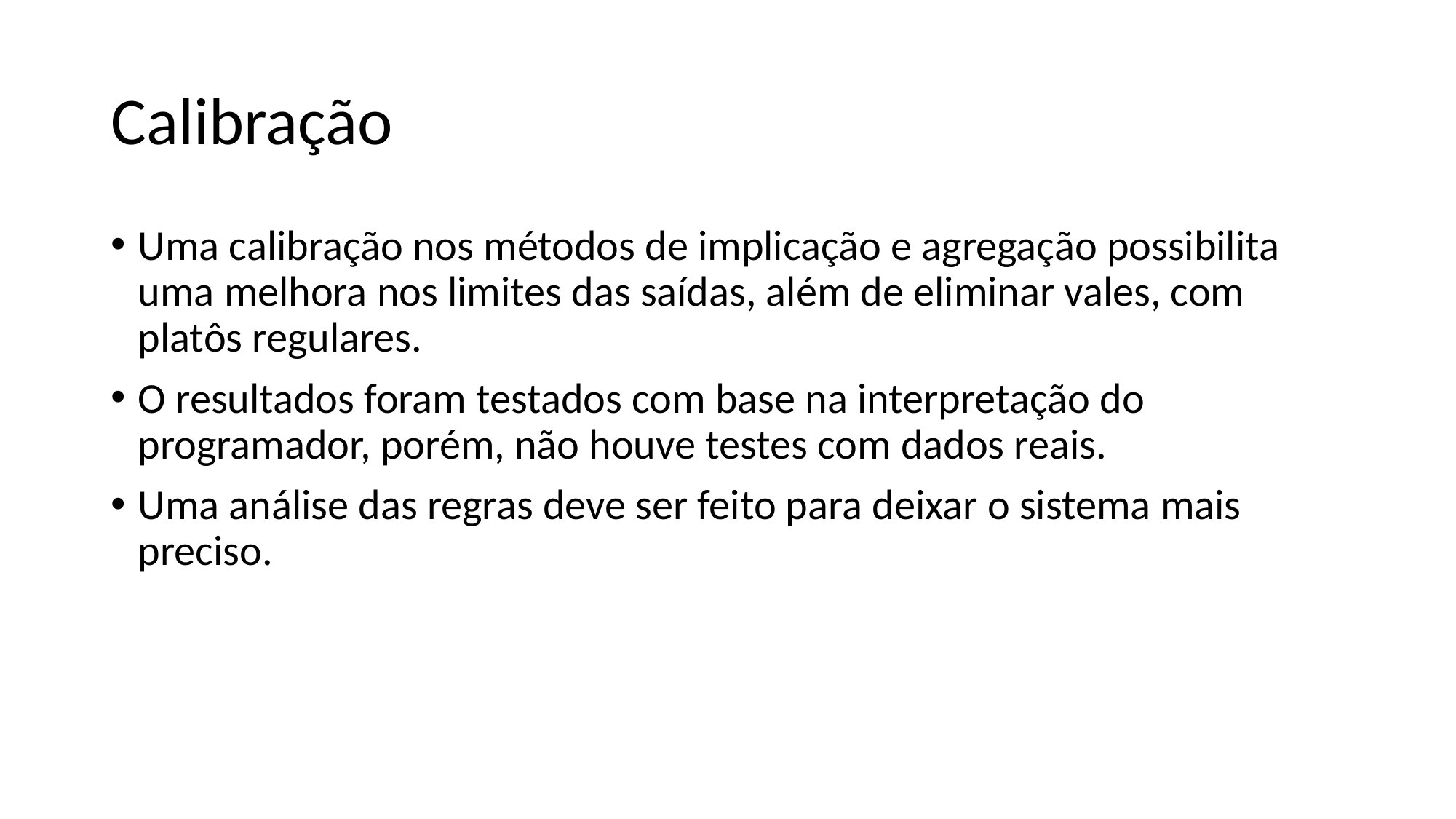

# Calibração
Uma calibração nos métodos de implicação e agregação possibilita uma melhora nos limites das saídas, além de eliminar vales, com platôs regulares.
O resultados foram testados com base na interpretação do programador, porém, não houve testes com dados reais.
Uma análise das regras deve ser feito para deixar o sistema mais preciso.